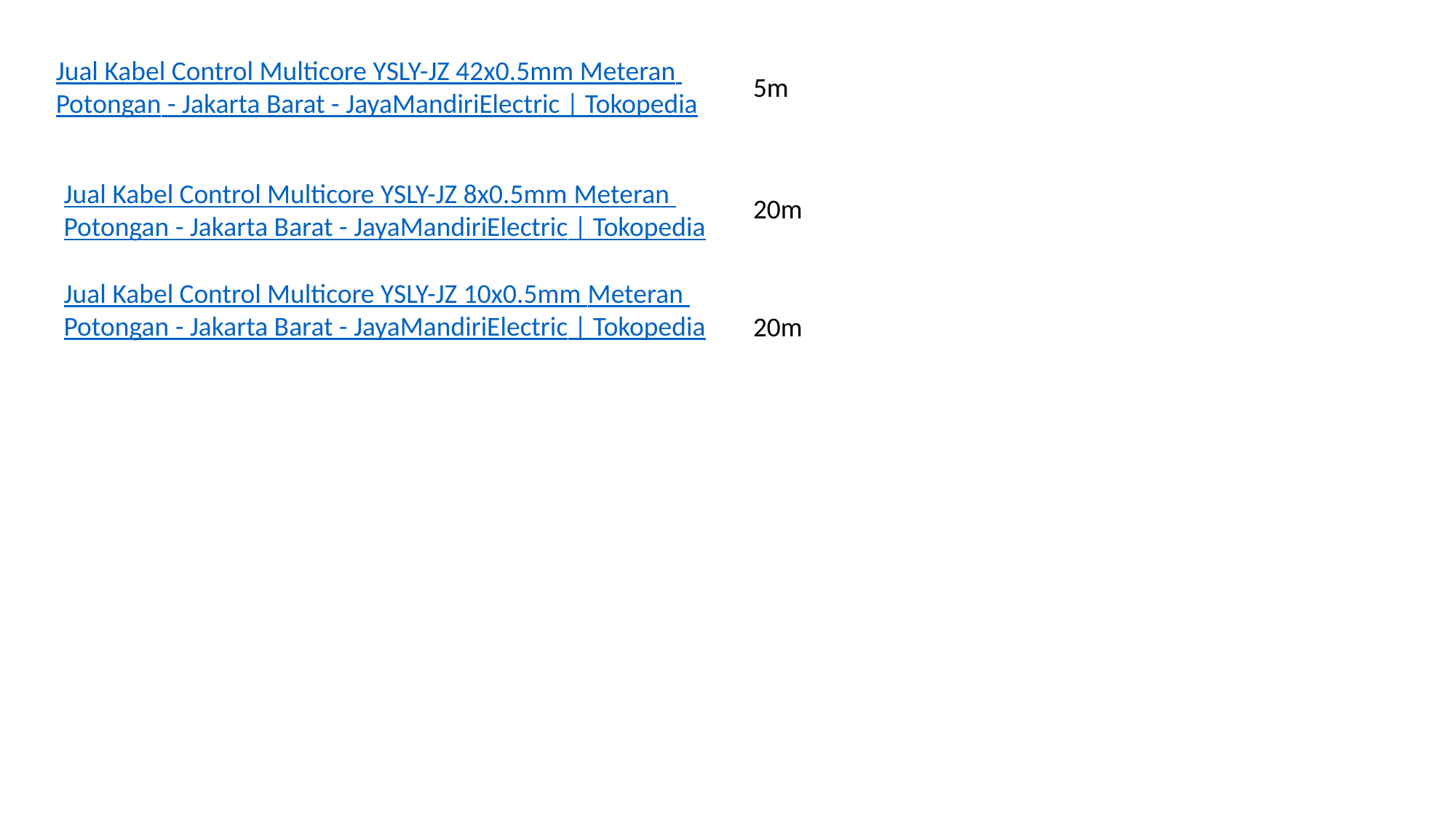

Jual Kabel Control Multicore YSLY-JZ 42x0.5mm Meteran Potongan - Jakarta Barat - JayaMandiriElectric | Tokopedia
5m
Jual Kabel Control Multicore YSLY-JZ 8x0.5mm Meteran Potongan - Jakarta Barat - JayaMandiriElectric | Tokopedia
20m
Jual Kabel Control Multicore YSLY-JZ 10x0.5mm Meteran Potongan - Jakarta Barat - JayaMandiriElectric | Tokopedia
20m